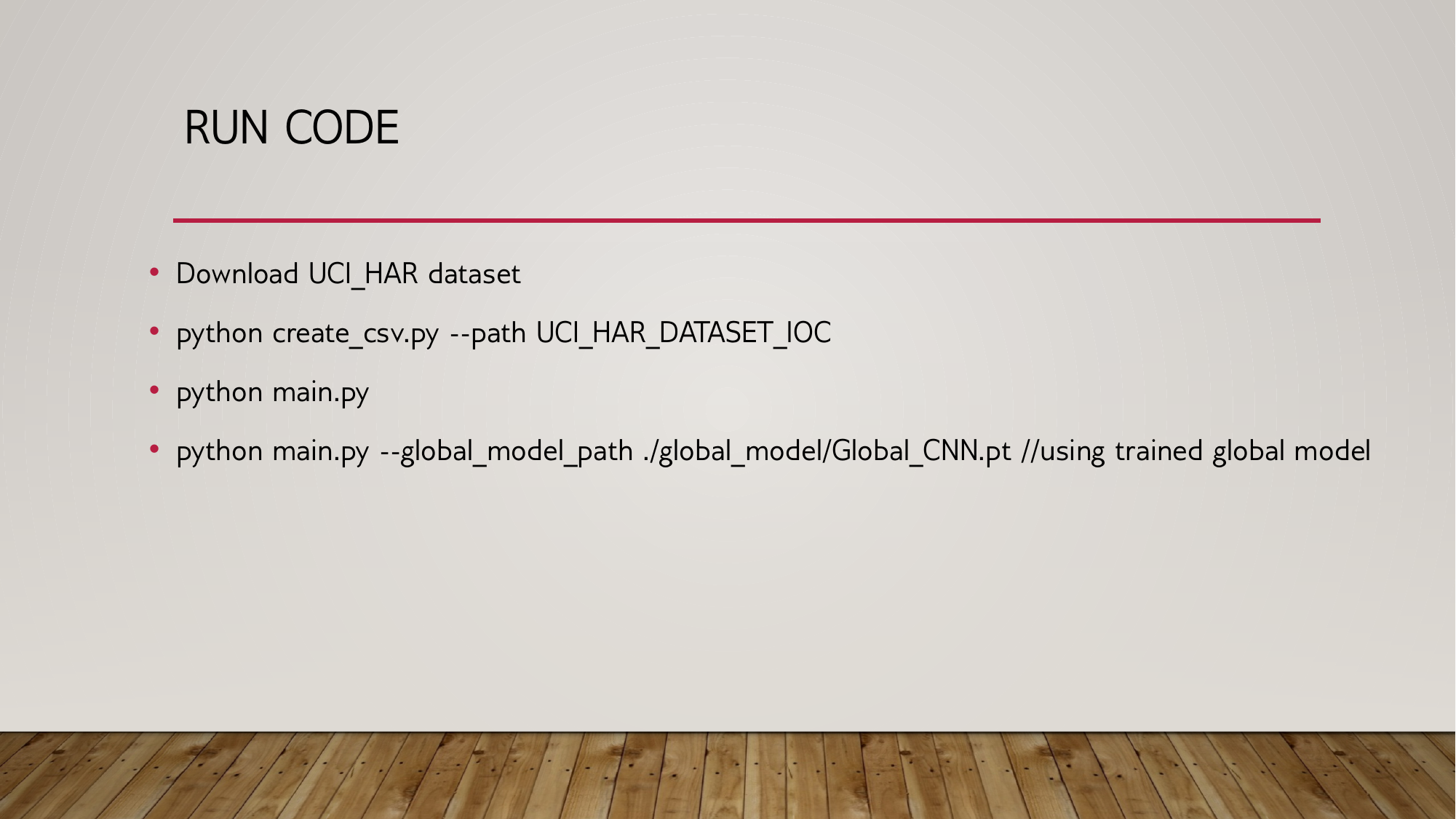

# Run code
Download UCI_HAR dataset
python create_csv.py --path UCI_HAR_DATASET_lOC
python main.py
python main.py --global_model_path ./global_model/Global_CNN.pt //using trained global model